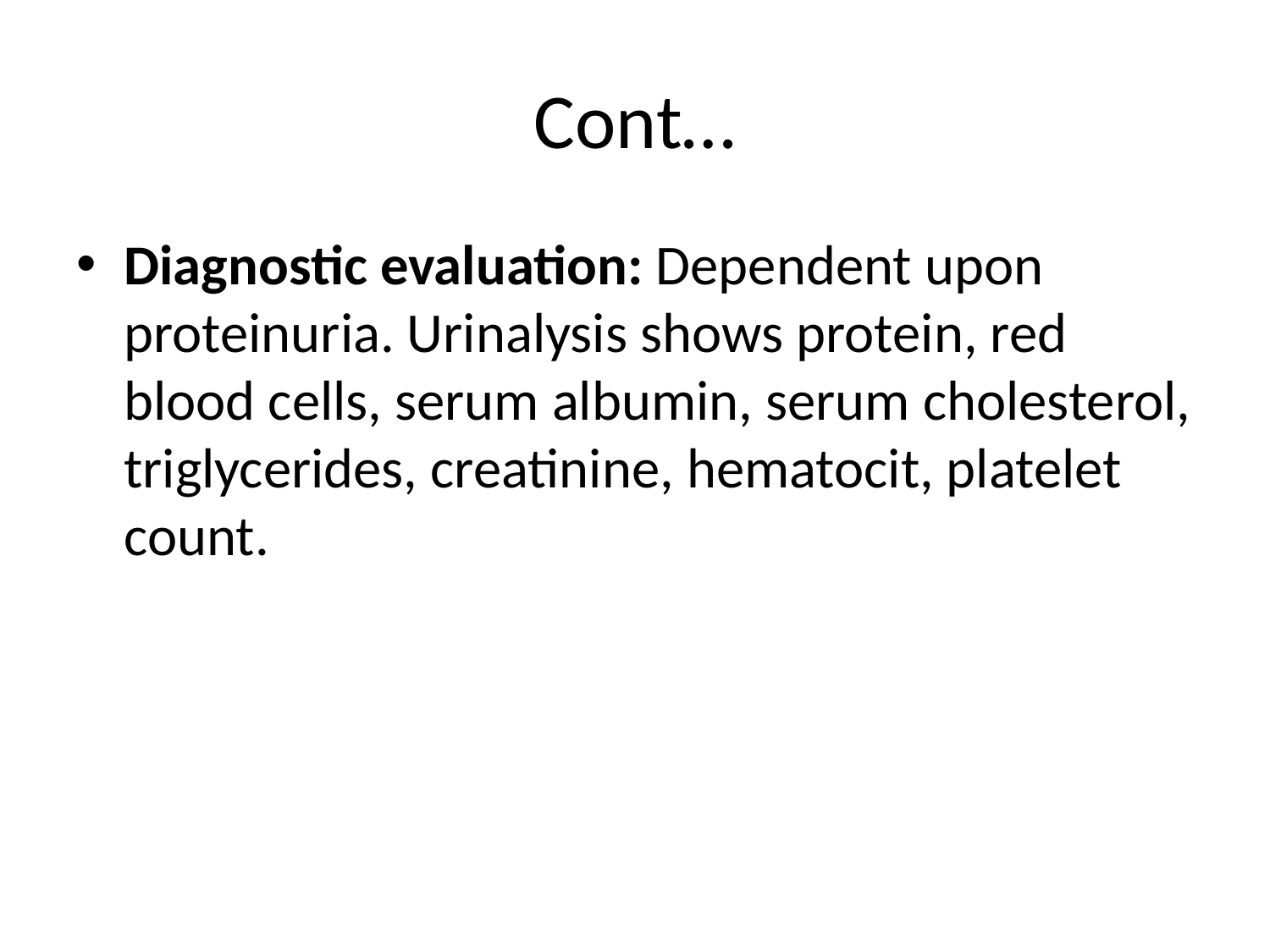

# Cont…
Diagnostic evaluation: Dependent upon proteinuria. Urinalysis shows protein, red blood cells, serum albumin, serum cholesterol, triglycerides, creatinine, hematocit, platelet count.